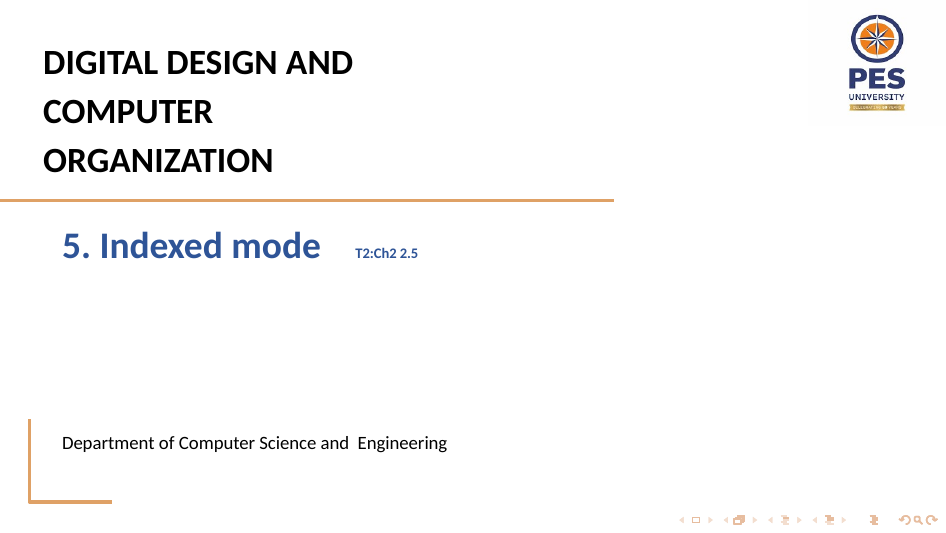

# DIGITAL DESIGN AND  COMPUTER ORGANIZATION

5. Indexed mode    T2:Ch2 2.5

Department of Computer Science and  Engineering